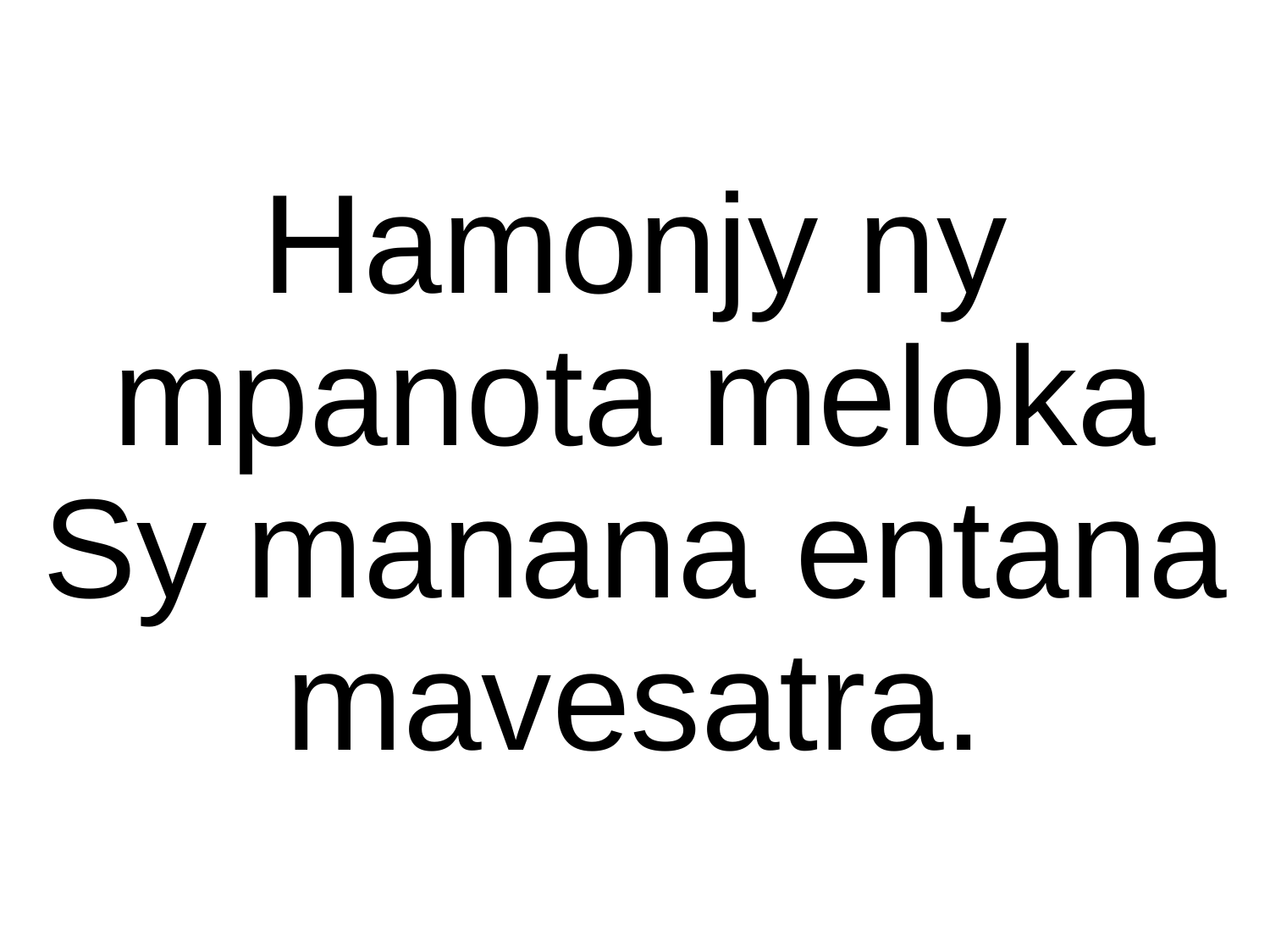

Hamonjy ny mpanota meloka
Sy manana entana mavesatra.